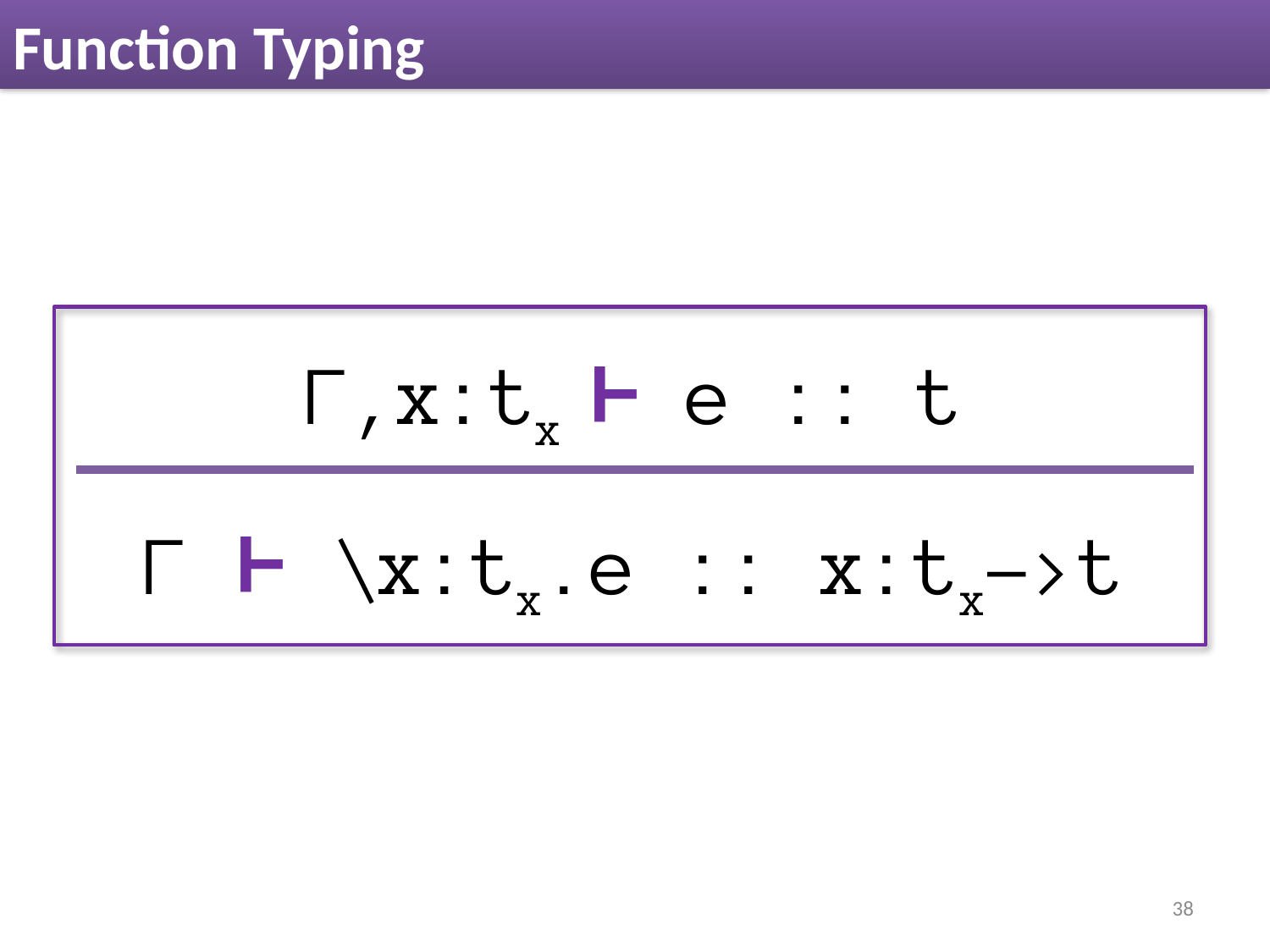

# Function Typing

Γ,x:tx ⊢ e :: t
Γ ⊢ \x:tx.e :: x:tx->t
38